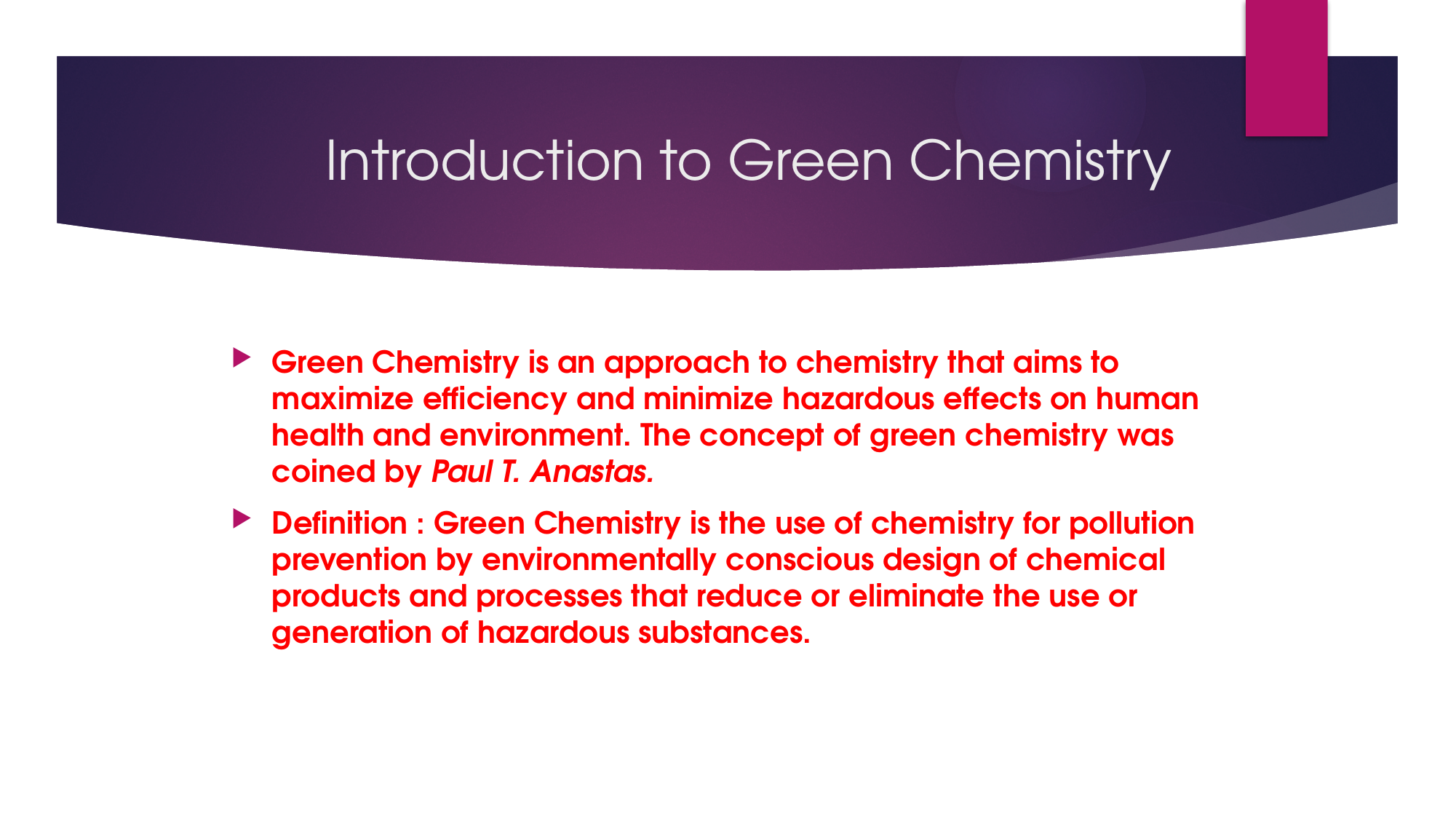

# Introduction to Green Chemistry
Green Chemistry is an approach to chemistry that aims to maximize efficiency and minimize hazardous effects on human health and environment. The concept of green chemistry was coined by Paul T. Anastas.
Definition : Green Chemistry is the use of chemistry for pollution prevention by environmentally conscious design of chemical products and processes that reduce or eliminate the use or generation of hazardous substances.